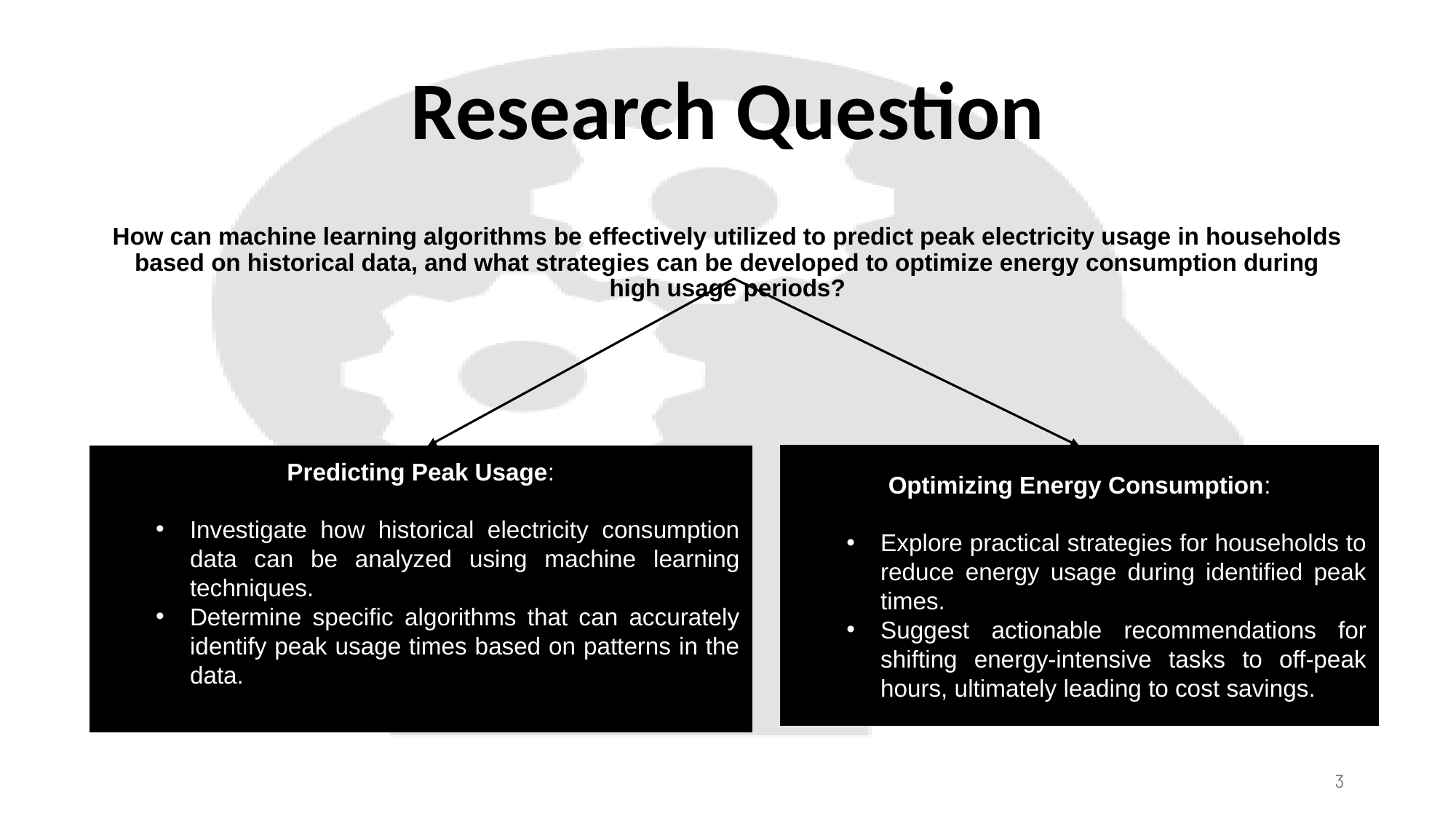

# Research Question

How can machine learning algorithms be effectively utilized to predict peak electricity usage in households based on historical data, and what strategies can be developed to optimize energy consumption during high usage periods?

Predicting Peak Usage:

Investigate how historical electricity consumption data can be analyzed using machine learning techniques.
Determine specific algorithms that can accurately identify peak usage times based on patterns in the data.

Optimizing Energy Consumption:

Explore practical strategies for households to reduce energy usage during identified peak times.
Suggest actionable recommendations for shifting energy-intensive tasks to off-peak hours, ultimately leading to cost savings.
3